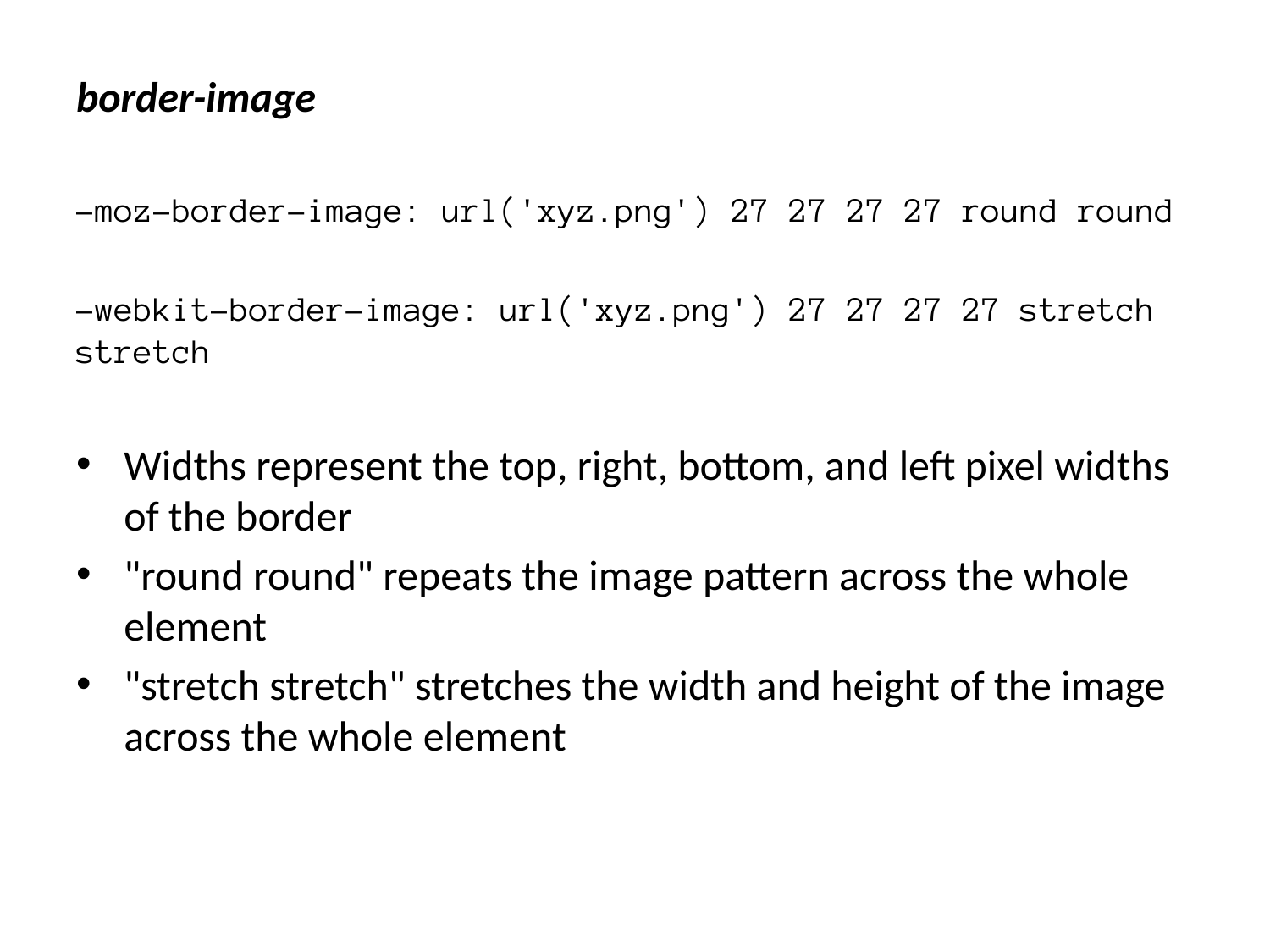

border-image

-moz-border-image: url('xyz.png') 27 27 27 27 round round

-webkit-border-image: url('xyz.png') 27 27 27 27 stretch stretch

Widths represent the top, right, bottom, and left pixel widths of the border
"round round" repeats the image pattern across the whole element
"stretch stretch" stretches the width and height of the image across the whole element